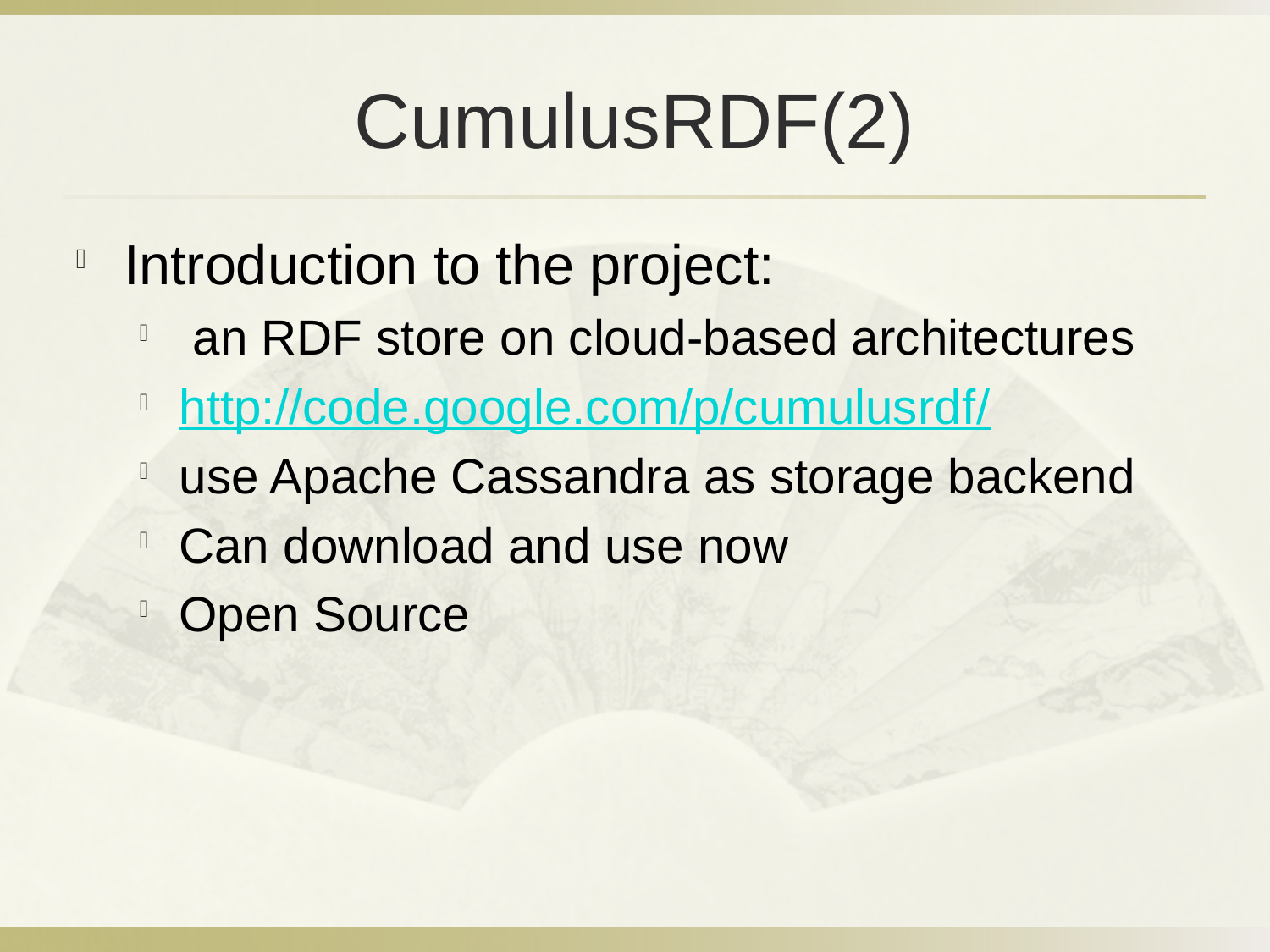

# CumulusRDF(2)
Introduction to the project:
 an RDF store on cloud-based architectures
http://code.google.com/p/cumulusrdf/
use Apache Cassandra as storage backend
Can download and use now
Open Source